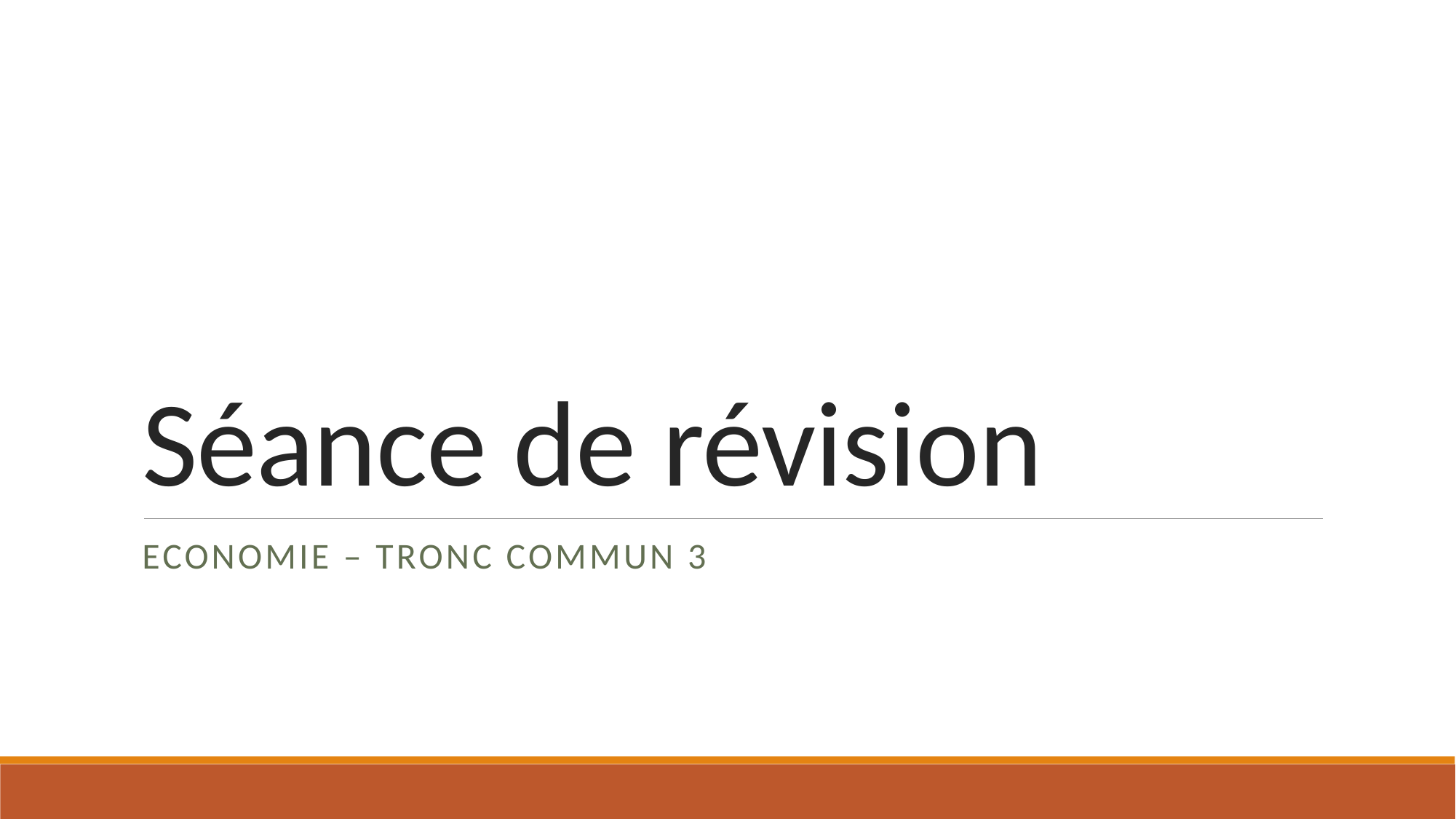

# Séance de révision
Economie – tronc commun 3